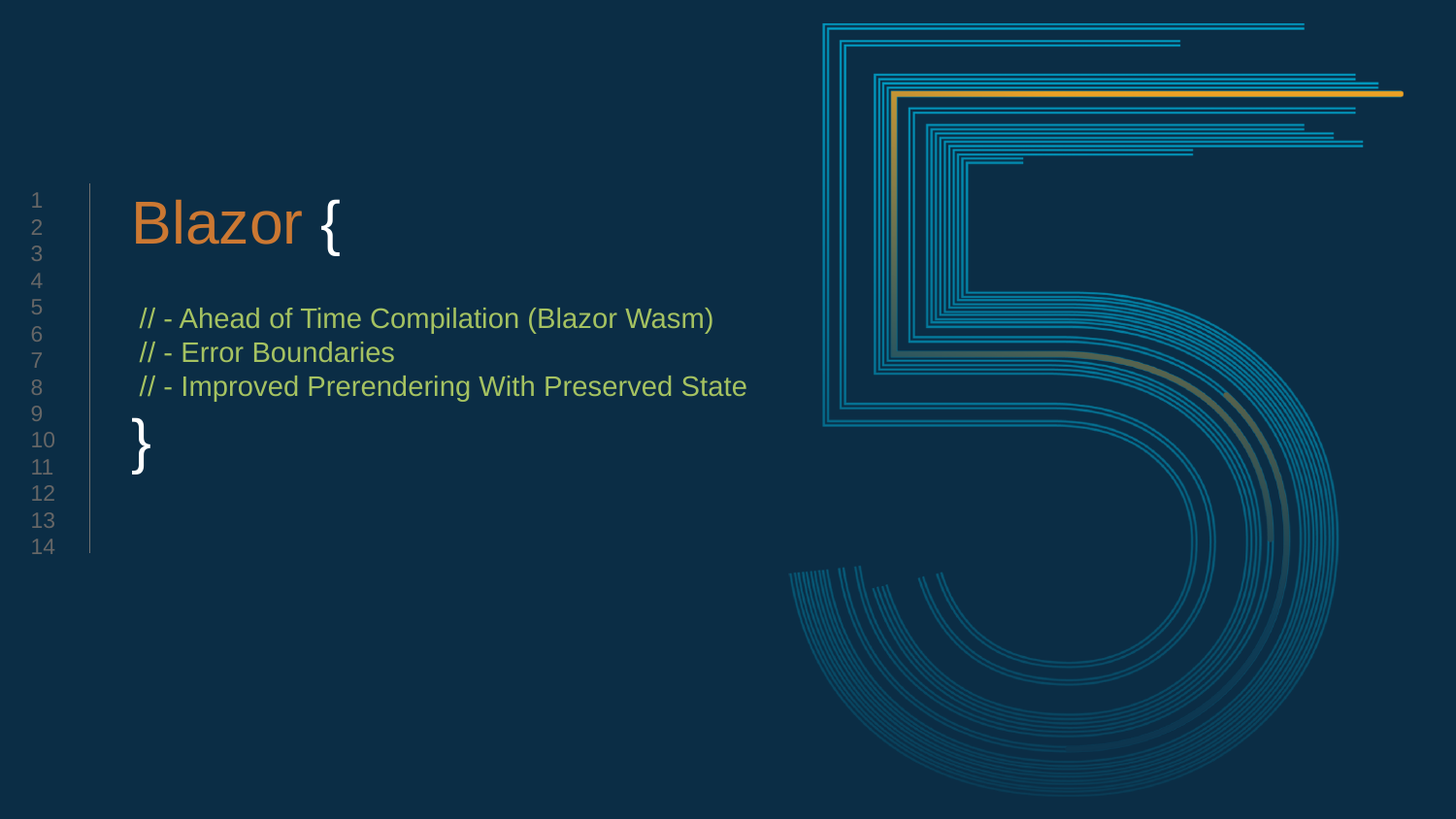

# Blazor {
 // - Ahead of Time Compilation (Blazor Wasm)
 // - Error Boundaries
 // - Improved Prerendering With Preserved State
}
1
2
3
4
5
6
7
8
9
10
11
12
13
14